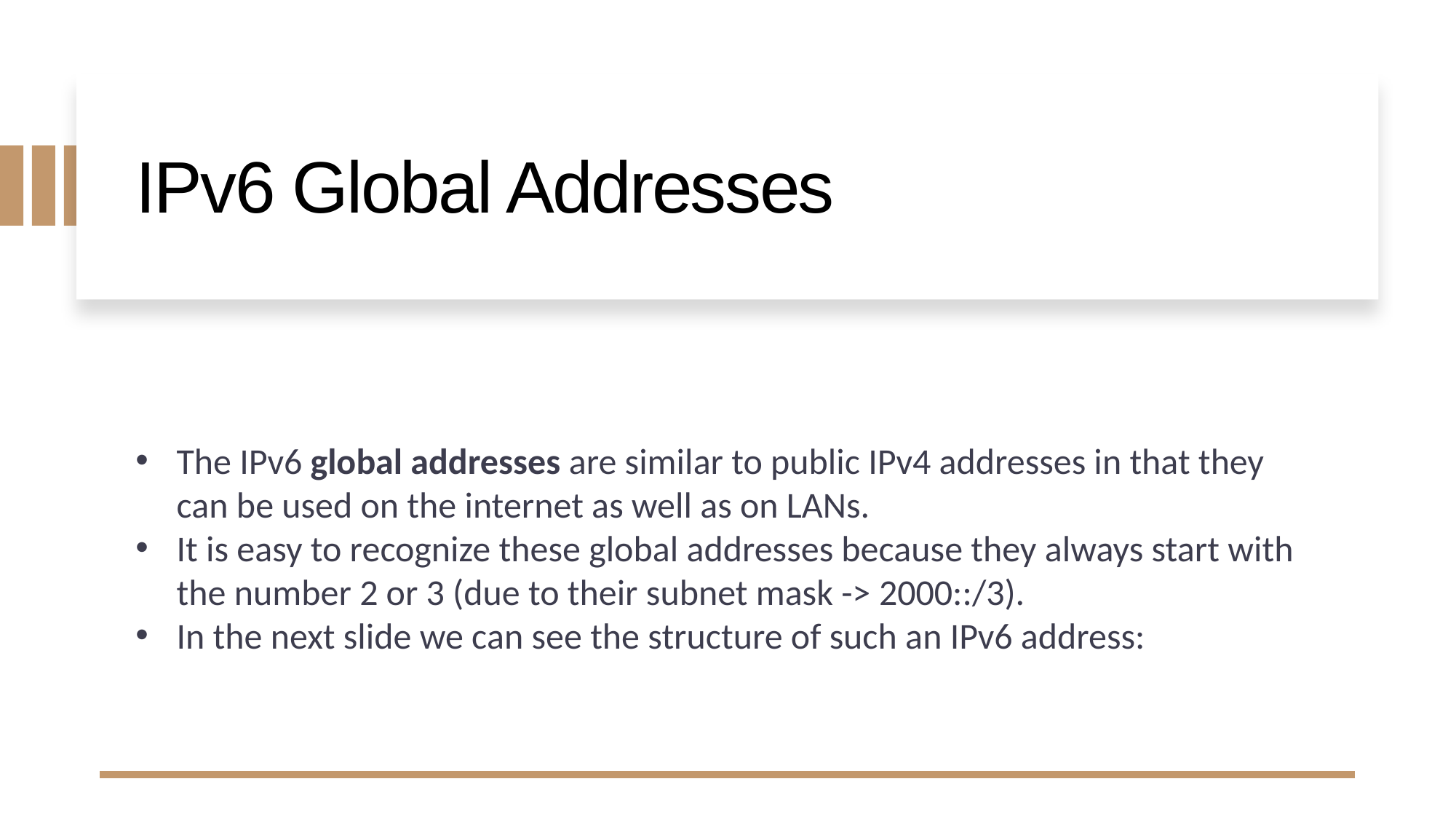

IPv6 Global Addresses

The IPv6 global addresses are similar to public IPv4 addresses in that they can be used on the internet as well as on LANs.
It is easy to recognize these global addresses because they always start with the number 2 or 3 (due to their subnet mask -> 2000::/3).
In the next slide we can see the structure of such an IPv6 address: